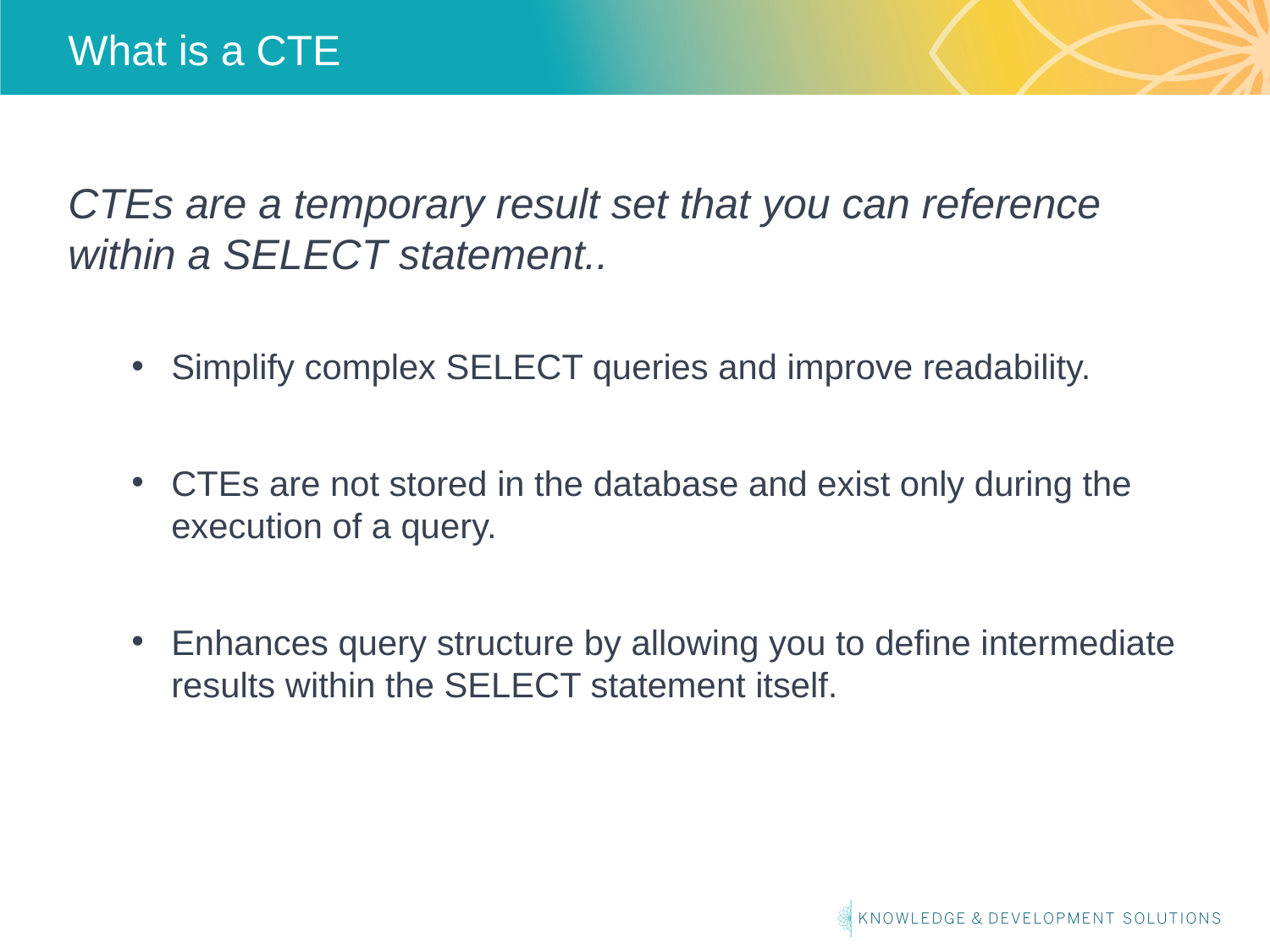

# What is a CTE
CTEs are a temporary result set that you can reference within a SELECT statement..

Simplify complex SELECT queries and improve readability.

CTEs are not stored in the database and exist only during the execution of a query.

Enhances query structure by allowing you to define intermediate results within the SELECT statement itself.